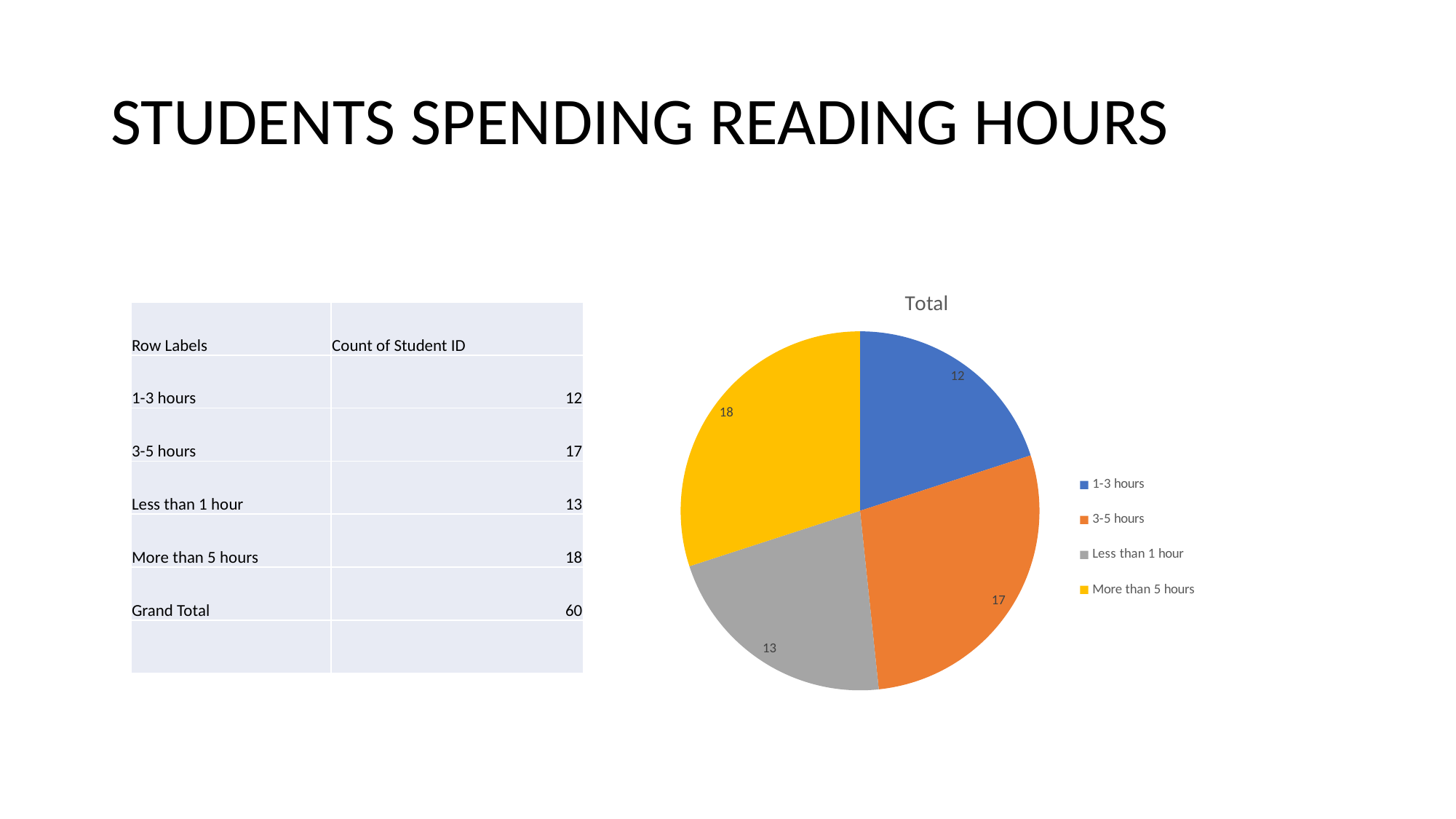

# STUDENTS SPENDING READING HOURS

### Chart:

| Category |  |
|---|---|
| 1-3 hours | 12.0 |
| 3-5 hours | 17.0 |
| Less than 1 hour | 13.0 |
| More than 5 hours | 18.0 |
| Row Labels | Count of Student ID |
| --- | --- |
| 1-3 hours | 12 |
| 3-5 hours | 17 |
| Less than 1 hour | 13 |
| More than 5 hours | 18 |
| Grand Total | 60 |
|  |  |